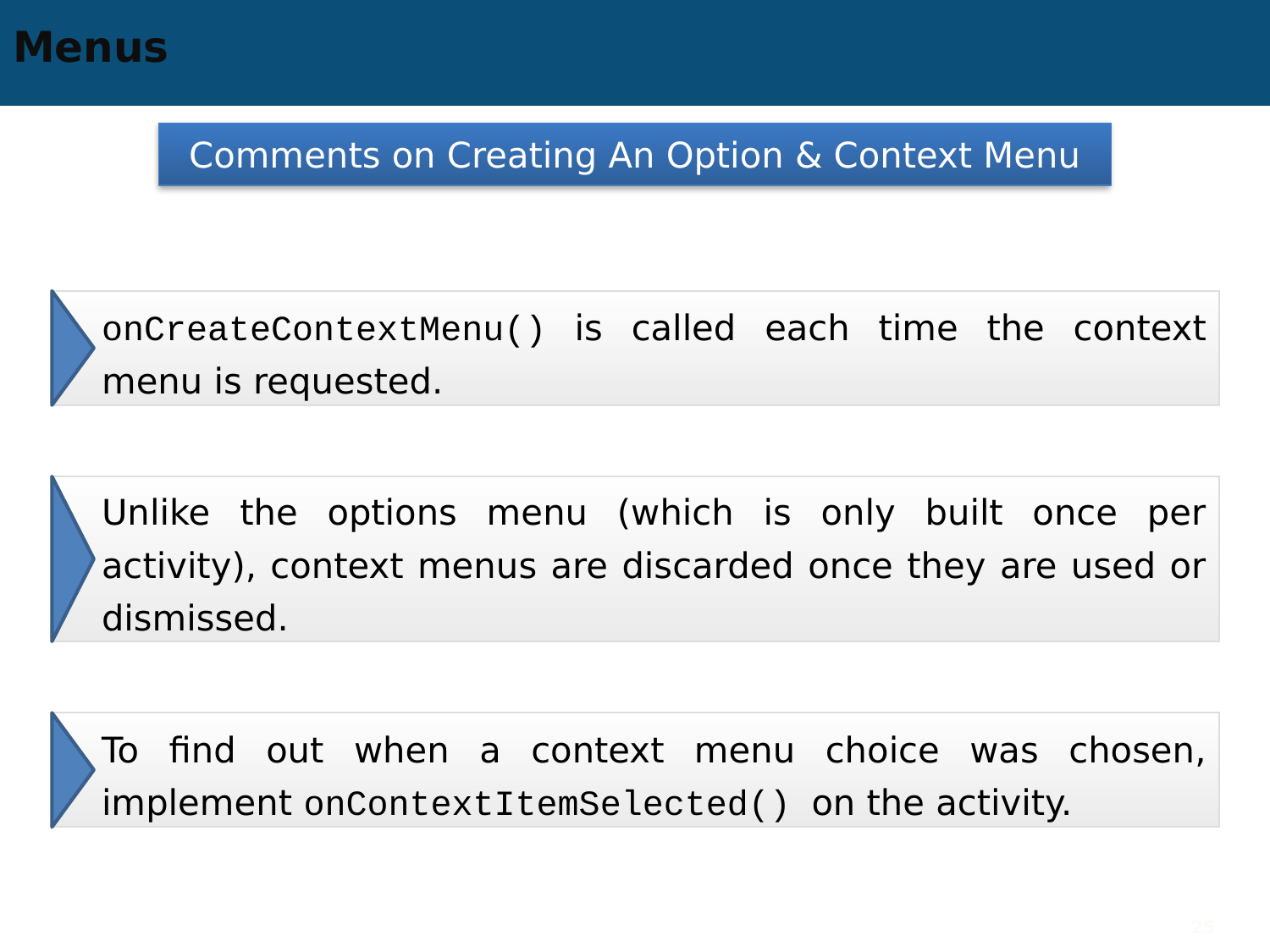

# Menus
Comments on Creating An Option & Context Menu
onCreateContextMenu() is called each time the context menu is requested.

Unlike the options menu (which is only built once per activity), context menus are discarded once they are used or dismissed.

To find out when a context menu choice was chosen, implement onContextItemSelected() on the activity.